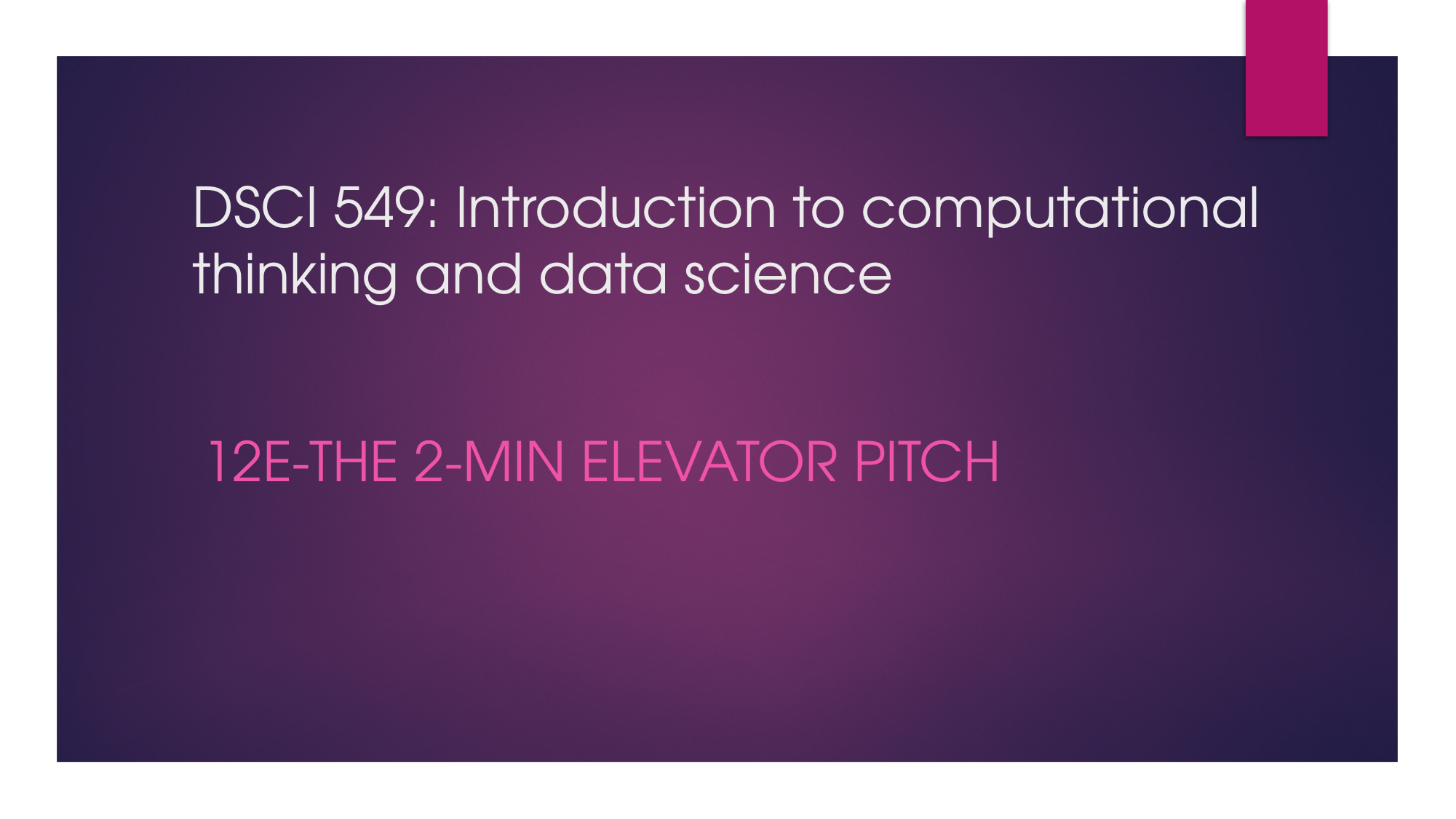

# DSCI 549: Introduction to computational thinking and data science

12e-The 2-min elevator pitch